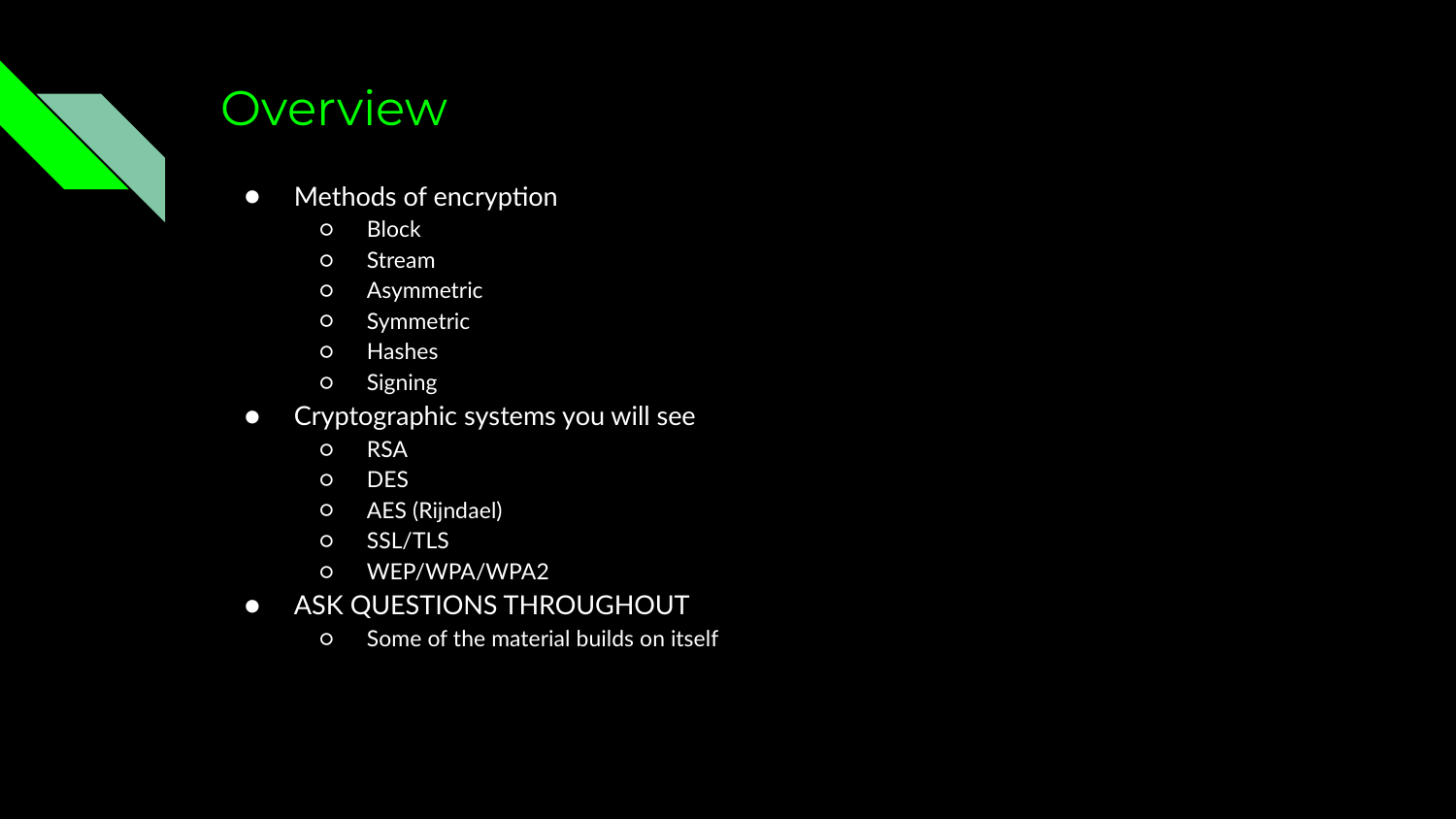

# Overview
Methods of encryption
Block
Stream
Asymmetric
Symmetric
Hashes
Signing
Cryptographic systems you will see
RSA
DES
AES (Rijndael)
SSL/TLS
WEP/WPA/WPA2
ASK QUESTIONS THROUGHOUT
Some of the material builds on itself